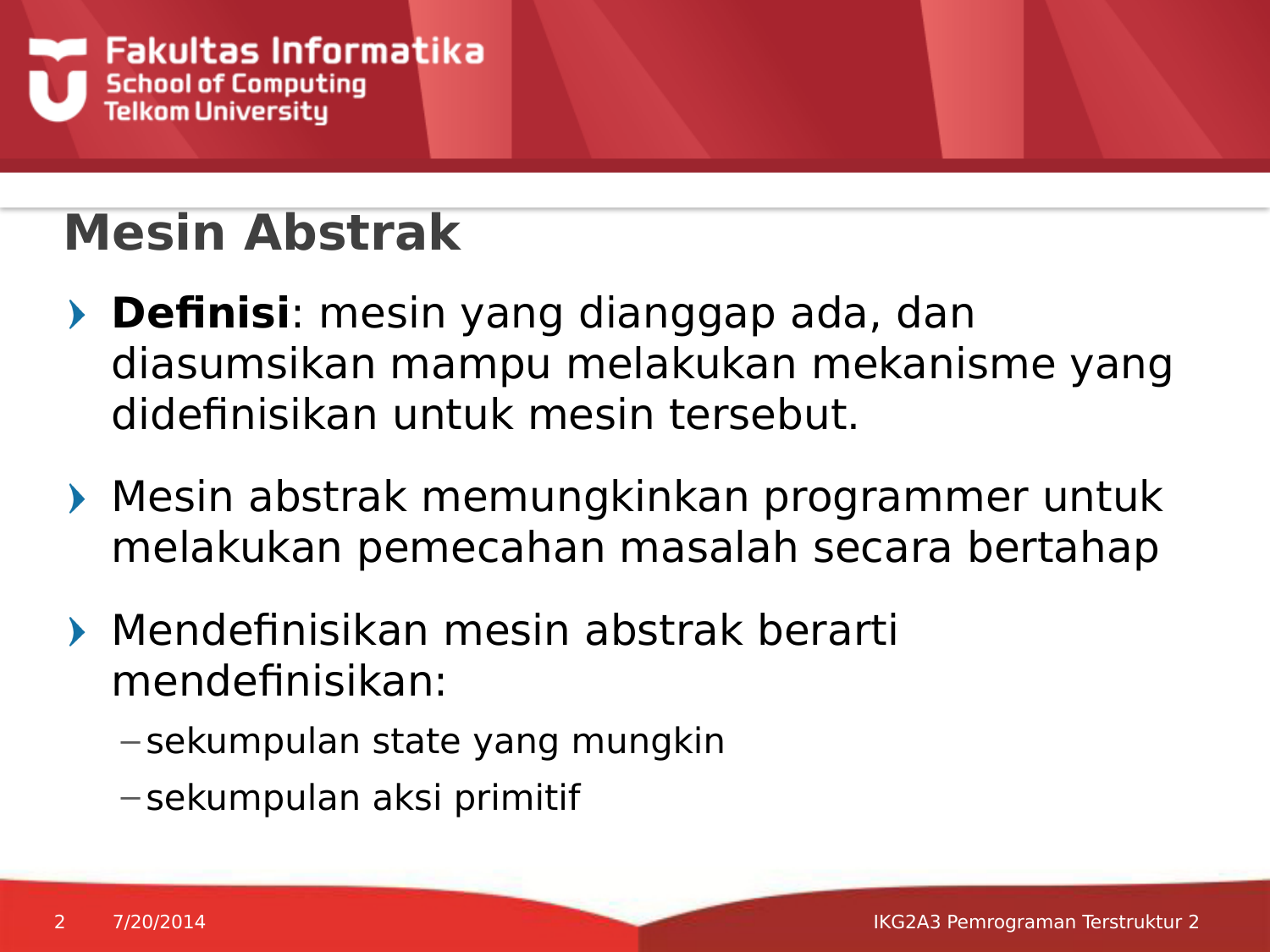

# Mesin Abstrak
Definisi: mesin yang dianggap ada, dan diasumsikan mampu melakukan mekanisme yang didefinisikan untuk mesin tersebut.
Mesin abstrak memungkinkan programmer untuk melakukan pemecahan masalah secara bertahap
Mendefinisikan mesin abstrak berarti mendefinisikan:
sekumpulan state yang mungkin
sekumpulan aksi primitif
IKG2A3 Pemrograman Terstruktur 2
2
7/20/2014